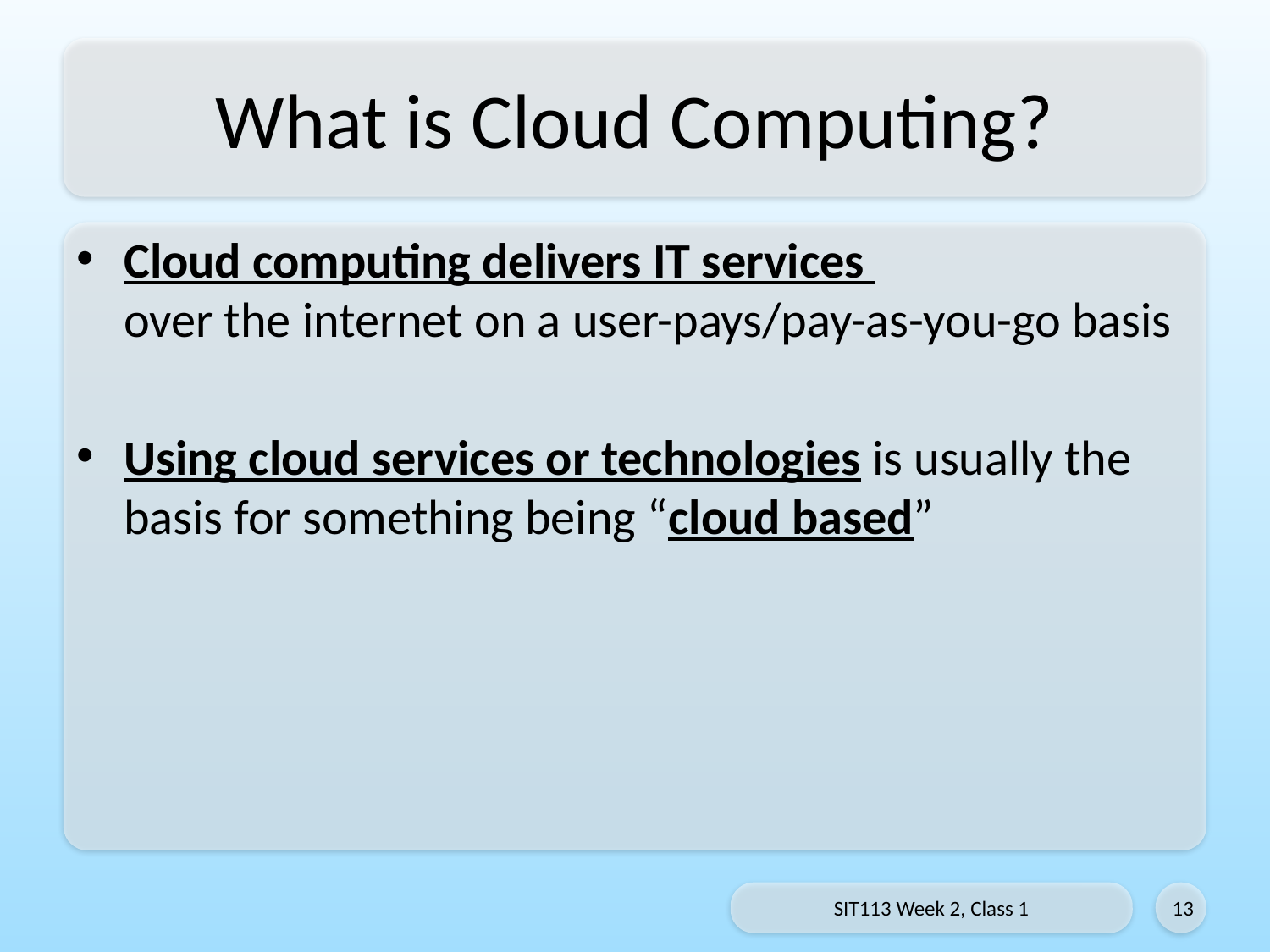

# What is Cloud Computing?
Cloud computing delivers IT services
over the internet on a user-pays/pay-as-you-go basis

Using cloud services or technologies is usually the basis for something being “cloud based”
SIT113 Week 2, Class 1
13